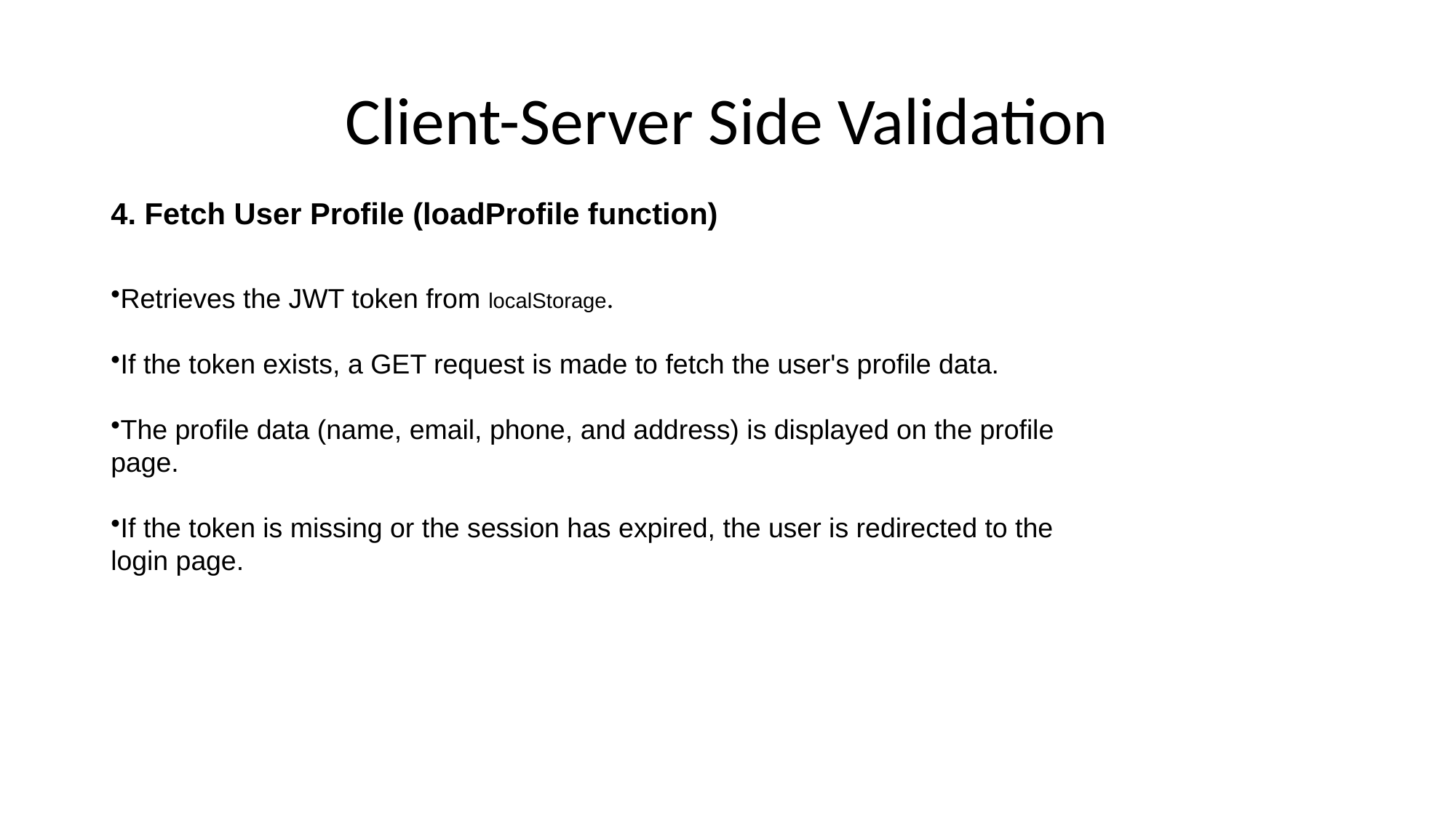

# Client-Server Side Validation
4. Fetch User Profile (loadProfile function)

Retrieves the JWT token from localStorage.

If the token exists, a GET request is made to fetch the user's profile data.

The profile data (name, email, phone, and address) is displayed on the profile page.

If the token is missing or the session has expired, the user is redirected to the login page.